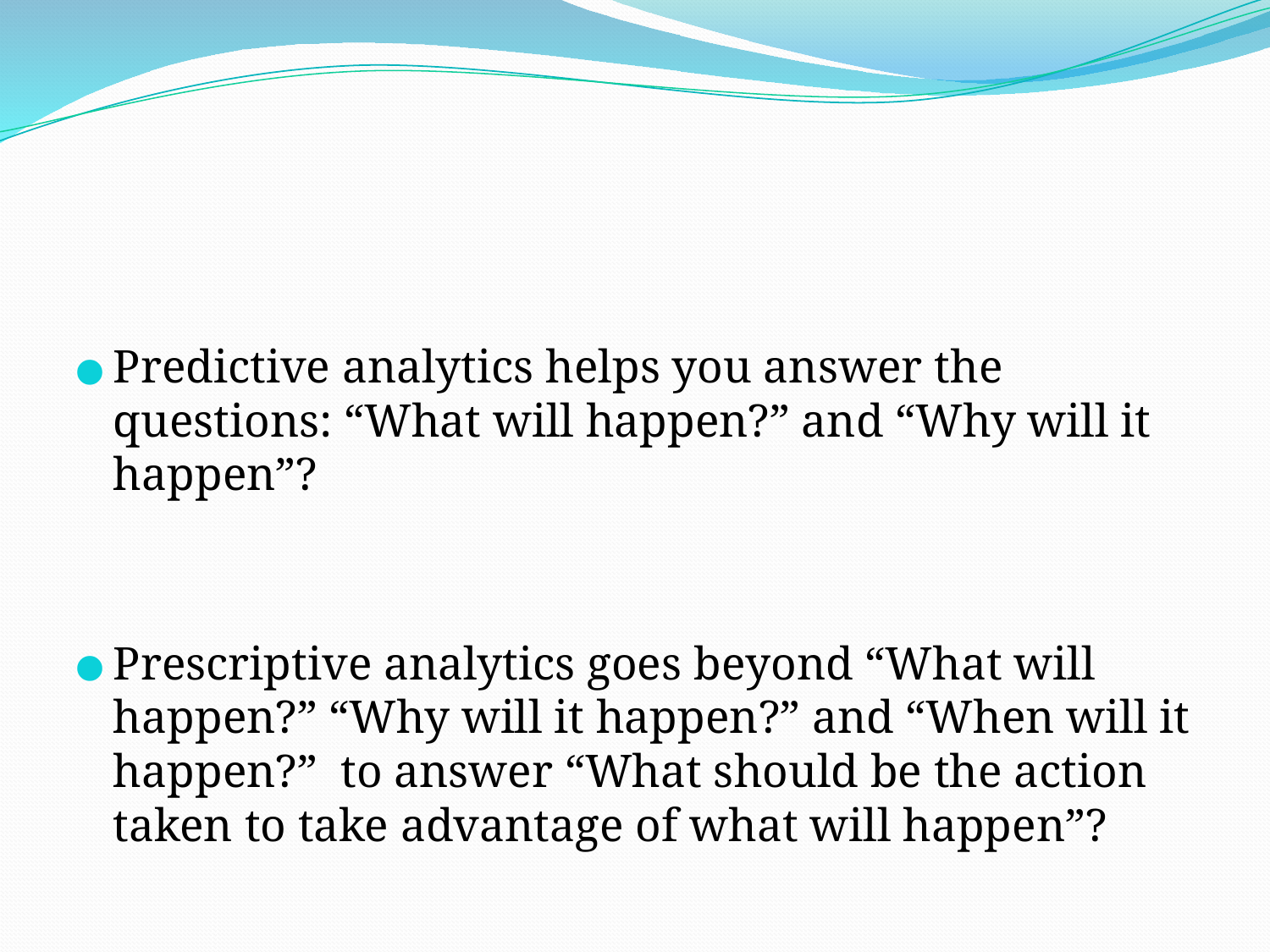

#

Predictive analytics helps you answer the questions: “What will happen?” and “Why will it happen”?

Prescriptive analytics goes beyond “What will happen?” “Why will it happen?” and “When will it happen?”  to answer “What should be the action taken to take advantage of what will happen”?